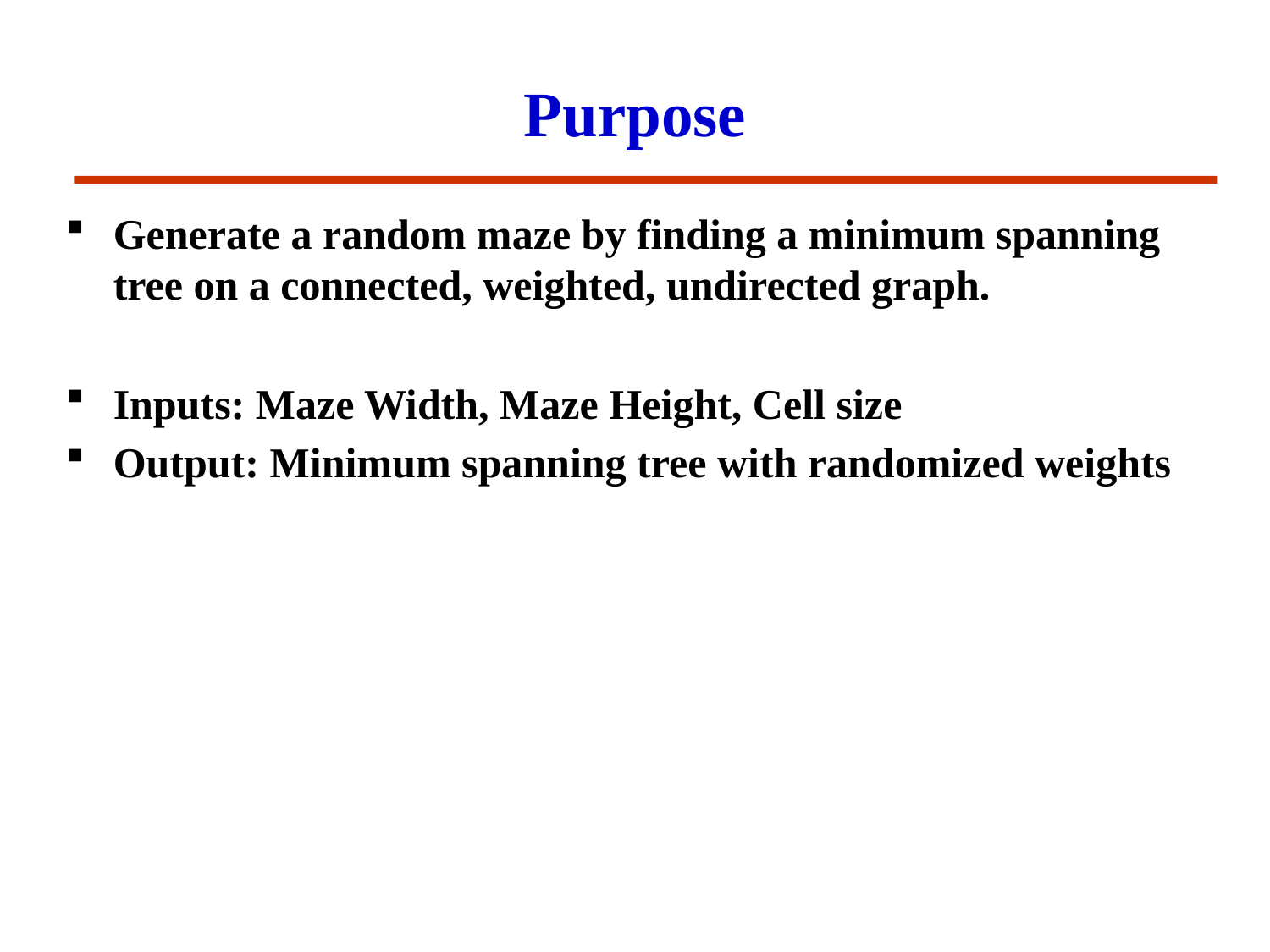

Purpose
Generate a random maze by finding a minimum spanning tree on a connected, weighted, undirected graph.

Inputs: Maze Width, Maze Height, Cell size
Output: Minimum spanning tree with randomized weights